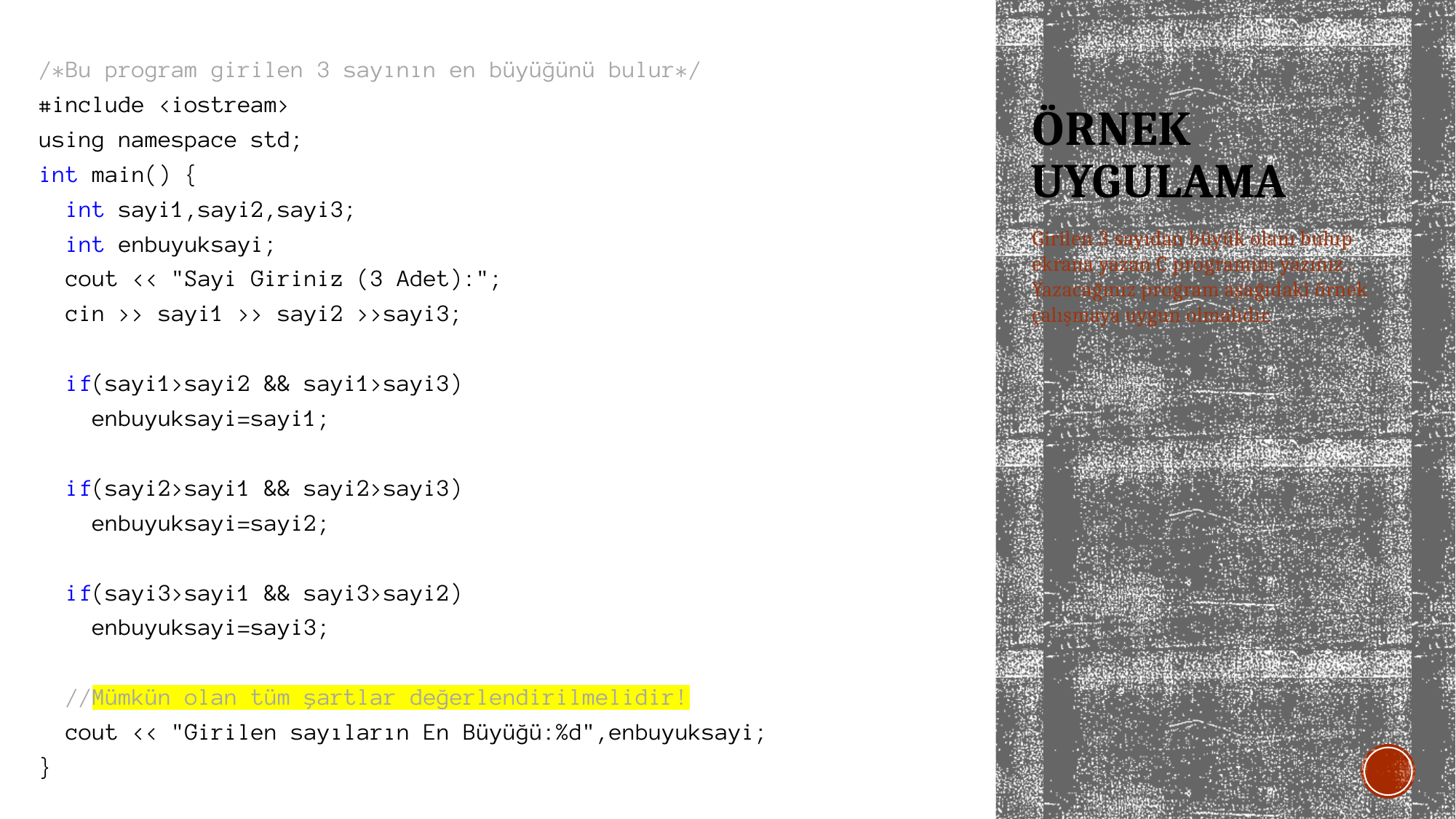

/*Bu program girilen 3 sayının en büyüğünü bulur*/
#include <iostream>
using namespace std;
int main() {
  int sayi1,sayi2,sayi3;
  int enbuyuksayi;
  cout << "Sayi Giriniz (3 Adet):";
  cin >> sayi1 >> sayi2 >>sayi3;

  if(sayi1>sayi2 && sayi1>sayi3)
    enbuyuksayi=sayi1;

  if(sayi2>sayi1 && sayi2>sayi3)
    enbuyuksayi=sayi2;

  if(sayi3>sayi1 && sayi3>sayi2)
    enbuyuksayi=sayi3;

  //Mümkün olan tüm şartlar değerlendirilmelidir!
  cout << "Girilen sayıların En Büyüğü:%d",enbuyuksayi;
}
# ÖRNEK UYGULAMA
Girilen 3 sayıdan büyük olanı bulup ekrana yazan C programını yazınız . Yazacağınız program aşağıdaki örnek çalışmaya uygun olmalıdır.